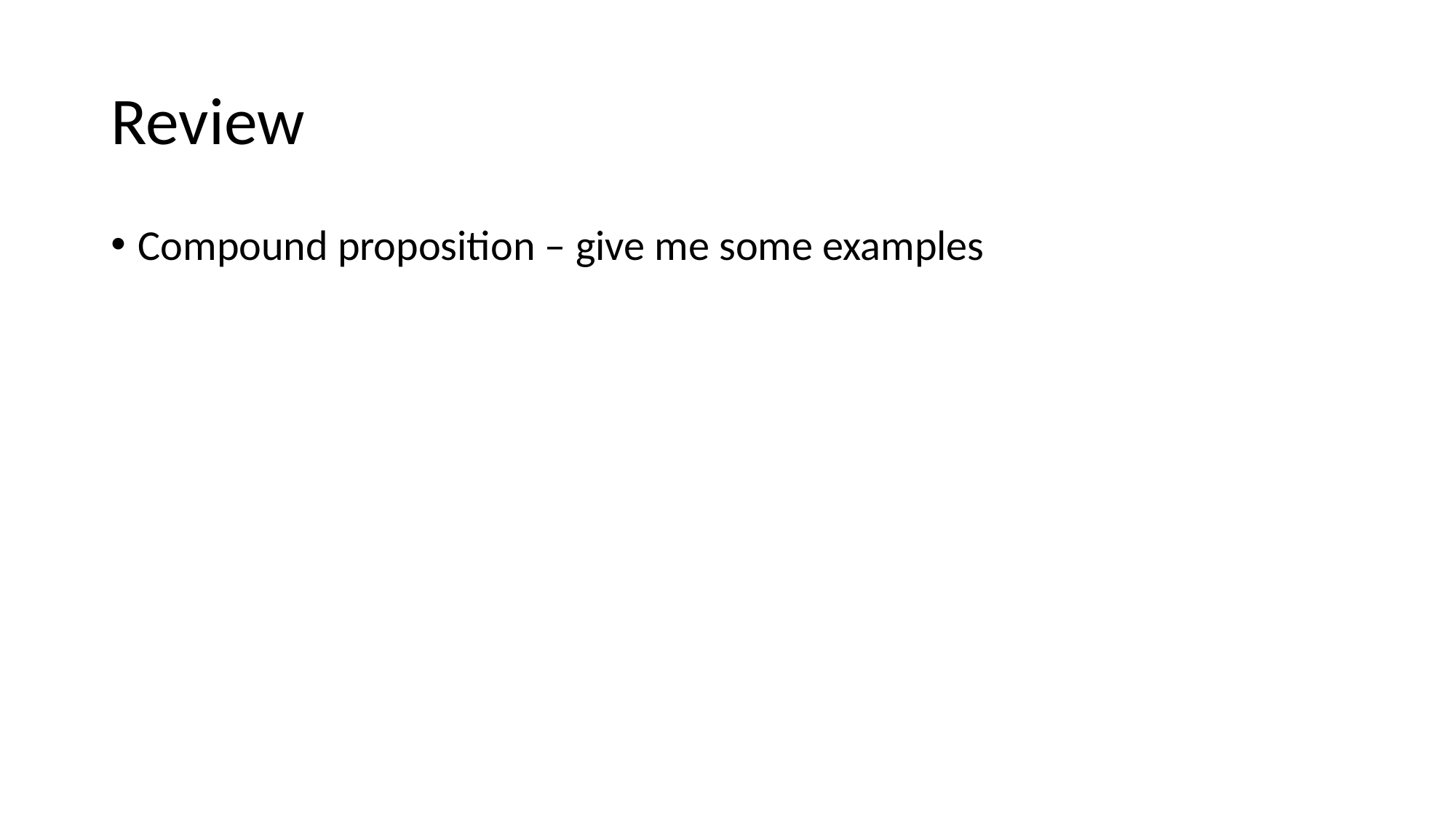

# Review
Compound proposition – give me some examples